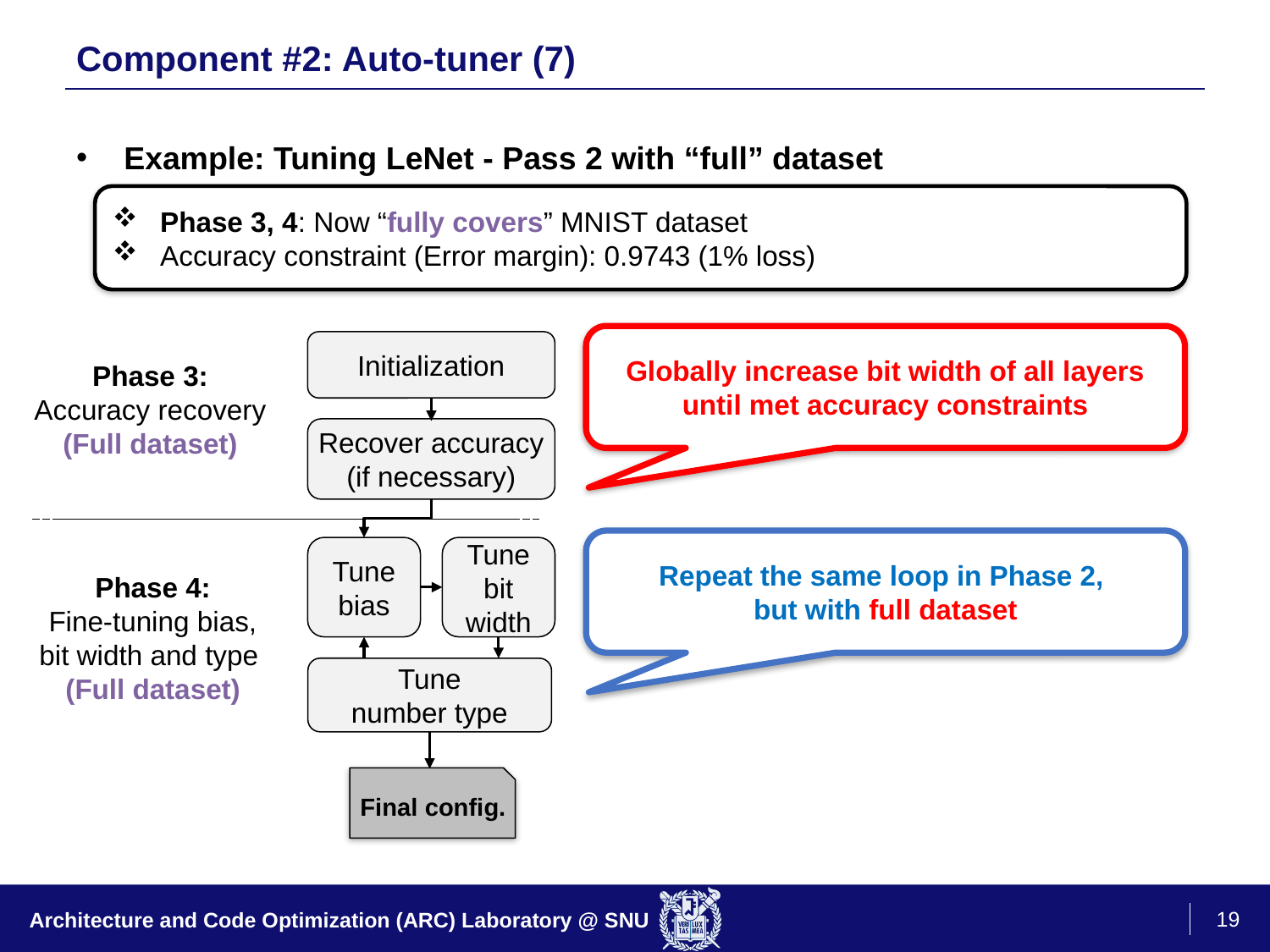

Component #2: Auto-tuner (7)
Example: Tuning LeNet - Pass 2 with “full” dataset

Phase 3, 4: Now “fully covers” MNIST dataset
Accuracy constraint (Error margin): 0.9743 (1% loss)
Globally increase bit width of all layers
until met accuracy constraints
Initialization
Phase 3:
Accuracy recovery
(Full dataset)
Recover accuracy (if necessary)
Repeat the same loop in Phase 2,
but with full dataset
Tune
bit
width
Tune
bias
Phase 4:
Fine-tuning bias,
bit width and type
(Full dataset)
Tune
number type
 Final config.
19